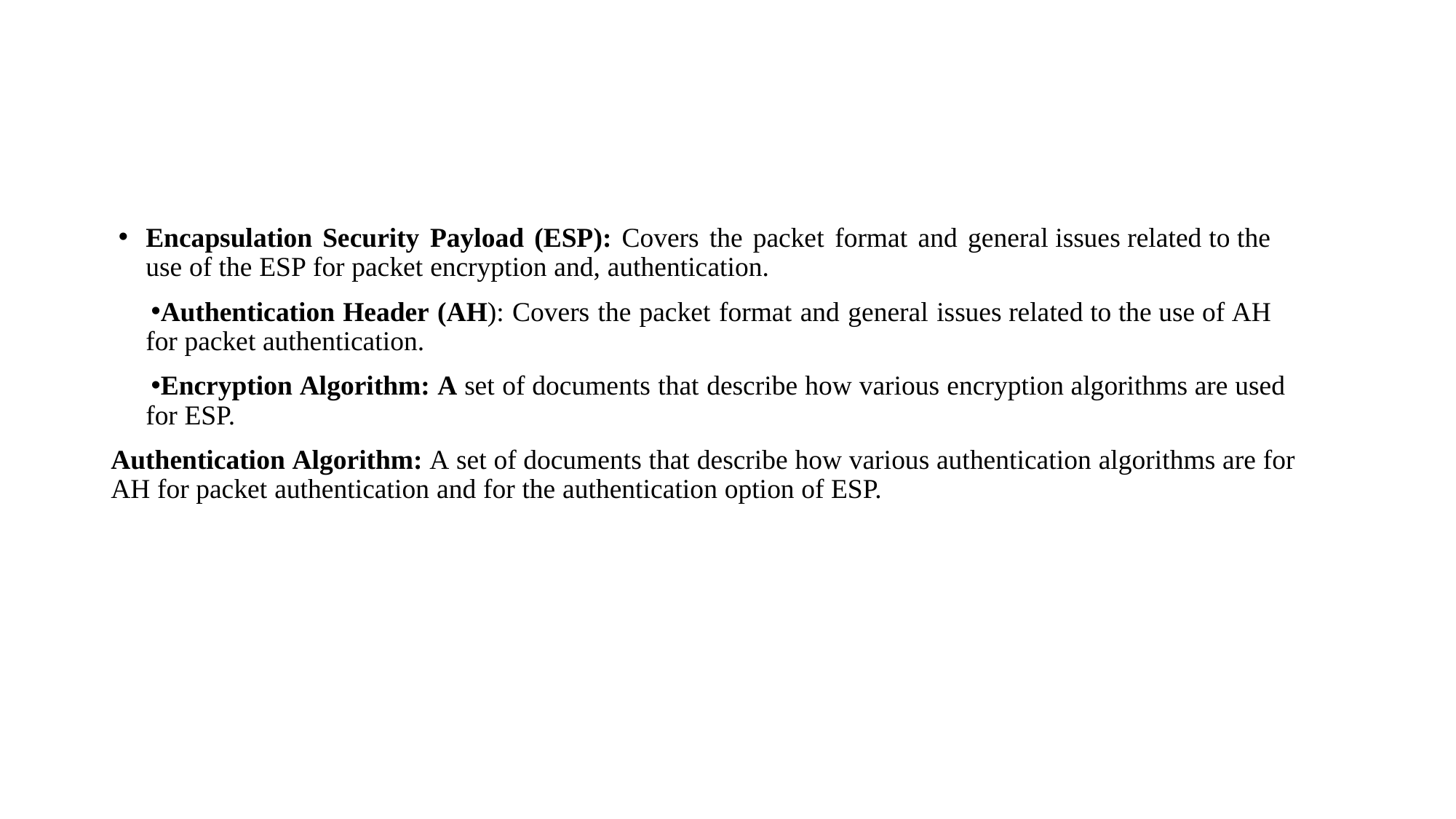

#
Encapsulation Security Payload (ESP): Covers the packet format and general issues related to the use of the ESP for packet encryption and, authentication.
Authentication Header (AH): Covers the packet format and general issues related to the use of AH for packet authentication.
Encryption Algorithm: A set of documents that describe how various encryption algorithms are used for ESP.
Authentication Algorithm: A set of documents that describe how various authentication algorithms are for AH for packet authentication and for the authentication option of ESP.